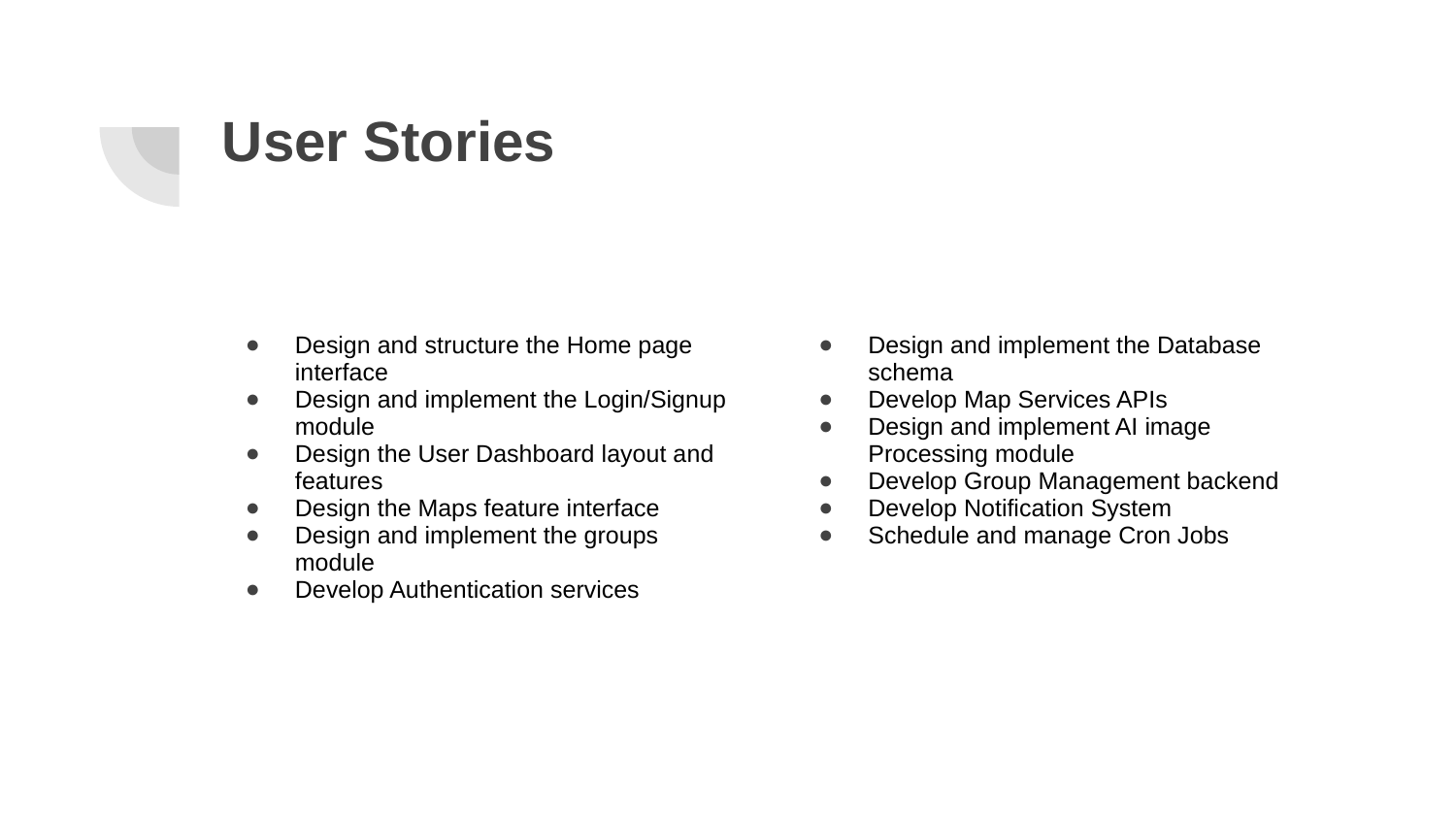

# User Stories
Design and structure the Home page interface
Design and implement the Login/Signup module
Design the User Dashboard layout and features
Design the Maps feature interface
Design and implement the groups module
Develop Authentication services
Design and implement the Database schema
Develop Map Services APIs
Design and implement AI image Processing module
Develop Group Management backend
Develop Notification System
Schedule and manage Cron Jobs